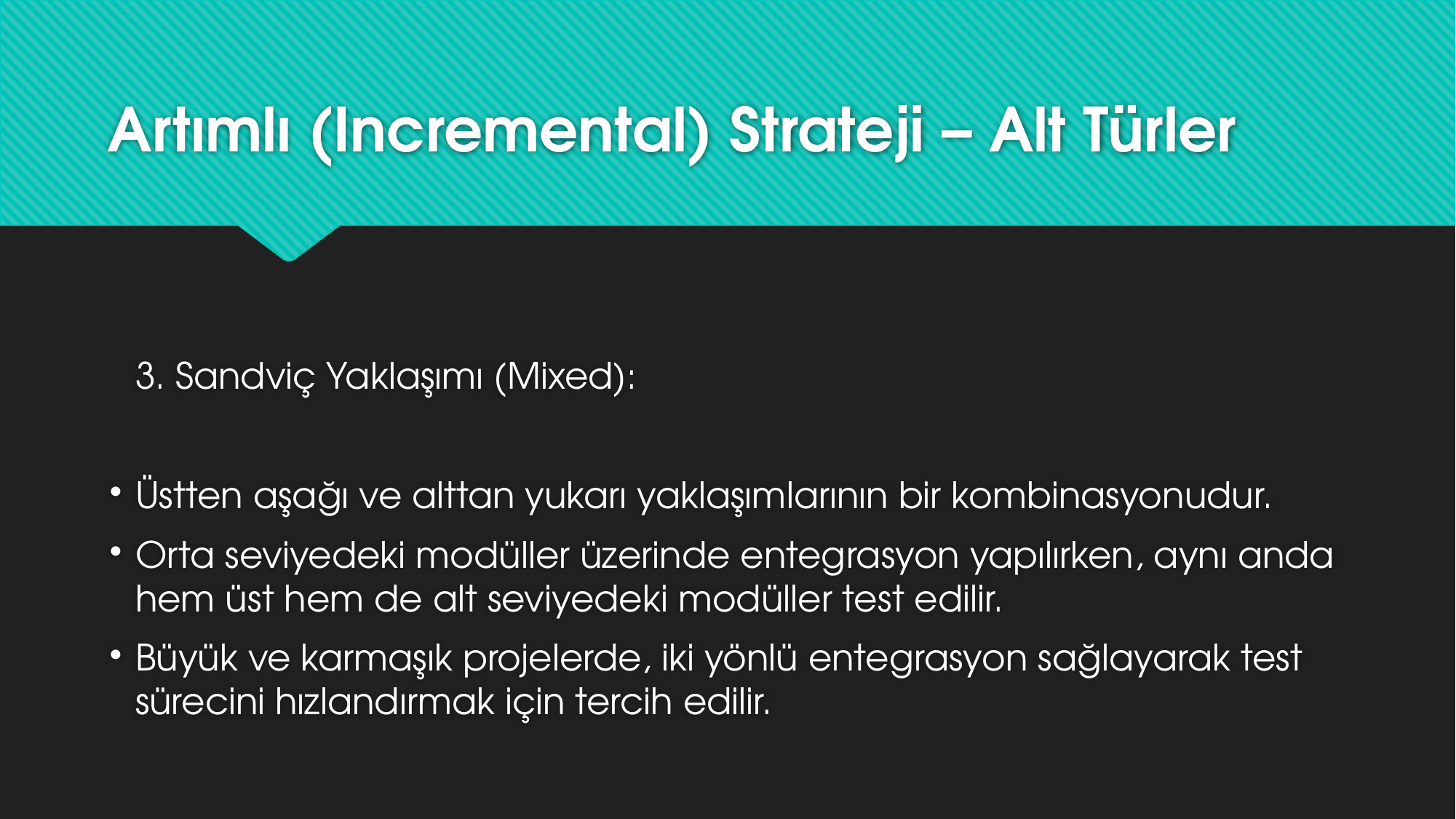

Karar Tablosu:

# Artımlı (Incremental) Strateji – Alt Türler
3. Sandviç Yaklaşımı (Mixed):

Üstten aşağı ve alttan yukarı yaklaşımlarının bir kombinasyonudur.
Orta seviyedeki modüller üzerinde entegrasyon yapılırken, aynı anda hem üst hem de alt seviyedeki modüller test edilir.
Büyük ve karmaşık projelerde, iki yönlü entegrasyon sağlayarak test sürecini hızlandırmak için tercih edilir.